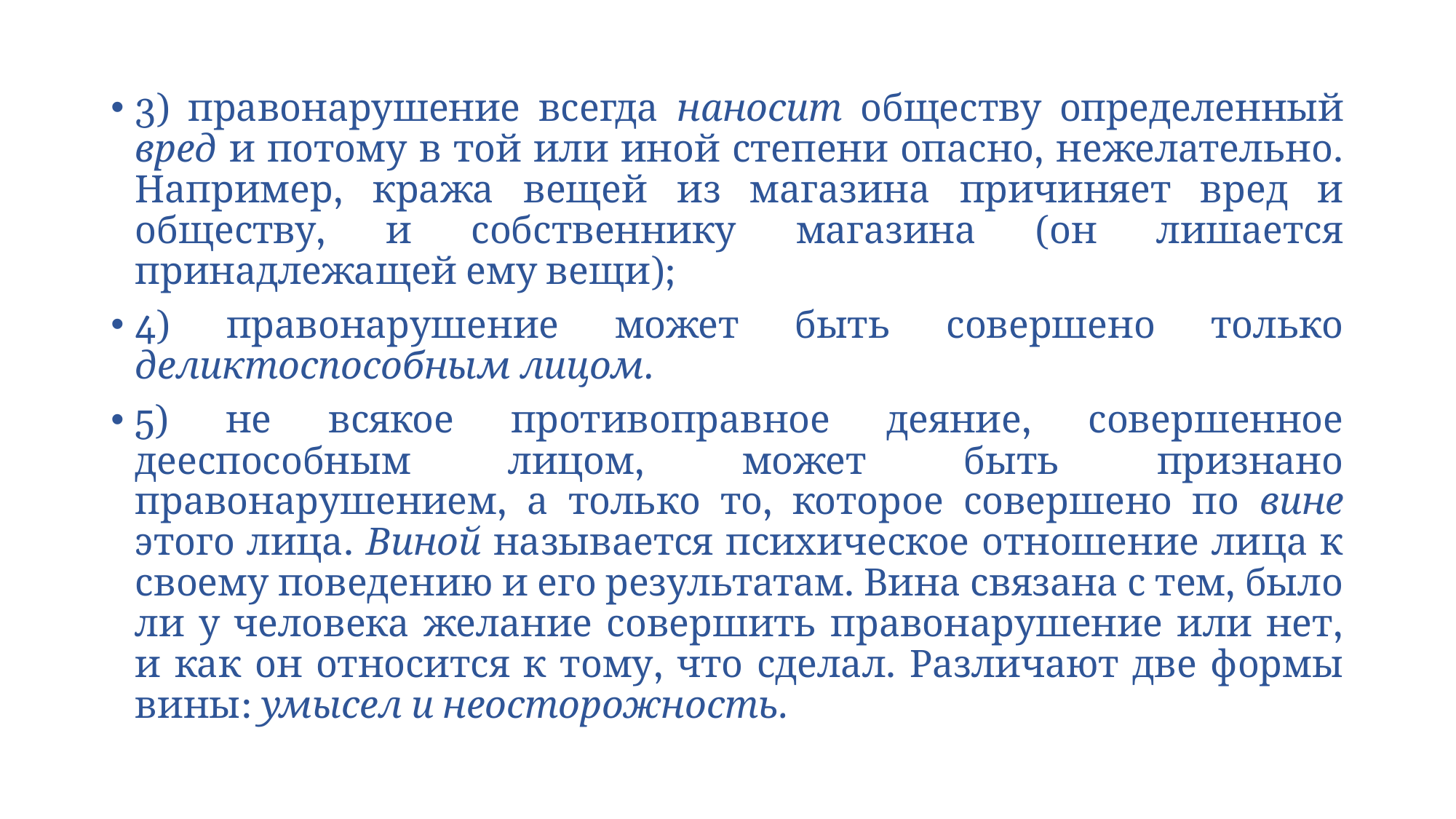

3) правонарушение всегда наносит обществу определенный вред и потому в той или иной степени опасно, нежелательно. Например, кража вещей из магазина причиняет вред и обществу, и собственнику магазина (он лишается принадлежащей ему вещи);
4) правонарушение может быть совершено только деликтоспособным лицом.
5) не всякое противоправное деяние, совершенное дееспособным лицом, может быть признано правонарушением, а только то, которое совершено по вине этого лица. Виной называется психическое отношение лица к своему поведению и его результатам. Вина связана с тем, было ли у человека желание совершить правонарушение или нет, и как он относится к тому, что сделал. Различают две формы вины: умысел и неосторожность.